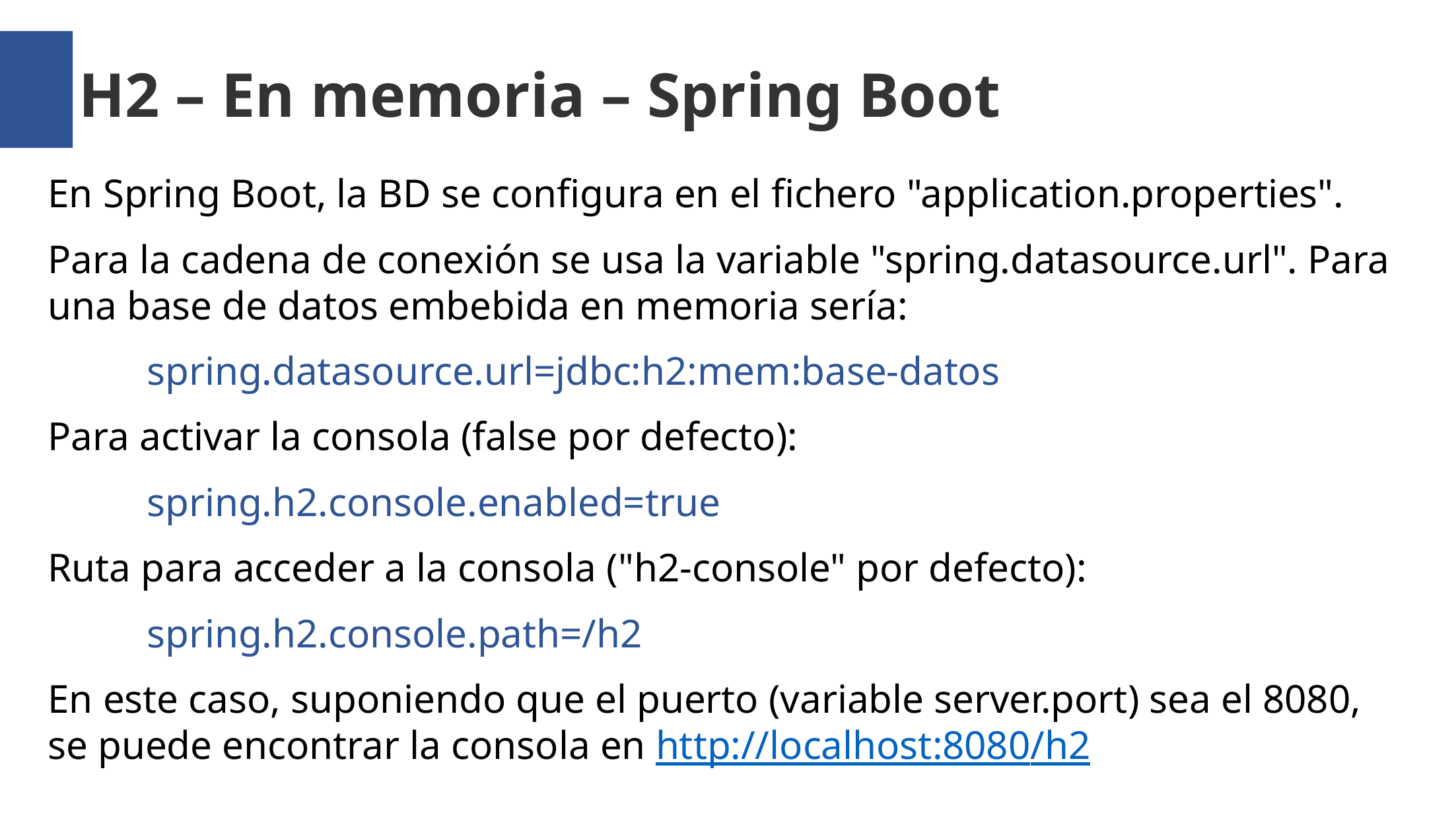

H2 – En memoria – Spring Boot
En Spring Boot, la BD se configura en el fichero "application.properties".
Para la cadena de conexión se usa la variable "spring.datasource.url". Para una base de datos embebida en memoria sería:
	spring.datasource.url=jdbc:h2:mem:base-datos
Para activar la consola (false por defecto):
	spring.h2.console.enabled=true
Ruta para acceder a la consola ("h2-console" por defecto):
	spring.h2.console.path=/h2
En este caso, suponiendo que el puerto (variable server.port) sea el 8080, se puede encontrar la consola en http://localhost:8080/h2